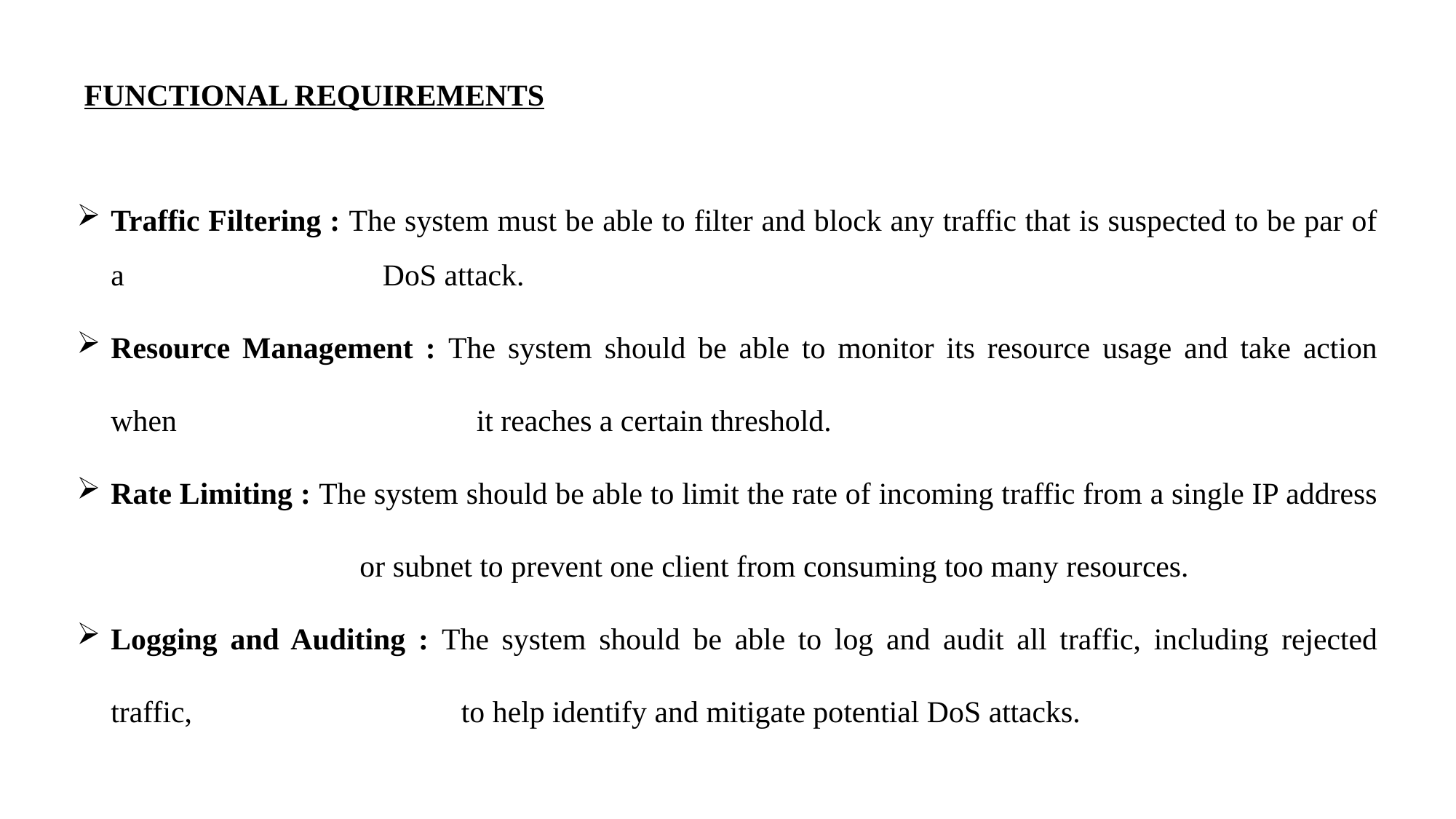

FUNCTIONAL REQUIREMENTS
Traffic Filtering : The system must be able to filter and block any traffic that is suspected to be par of a 		       DoS attack.
Resource Management : The system should be able to monitor its resource usage and take action when 			     it reaches a certain threshold.
Rate Limiting : The system should be able to limit the rate of incoming traffic from a single IP address 		    or subnet to prevent one client from consuming too many resources.
Logging and Auditing : The system should be able to log and audit all traffic, including rejected traffic, 			   to help identify and mitigate potential DoS attacks.